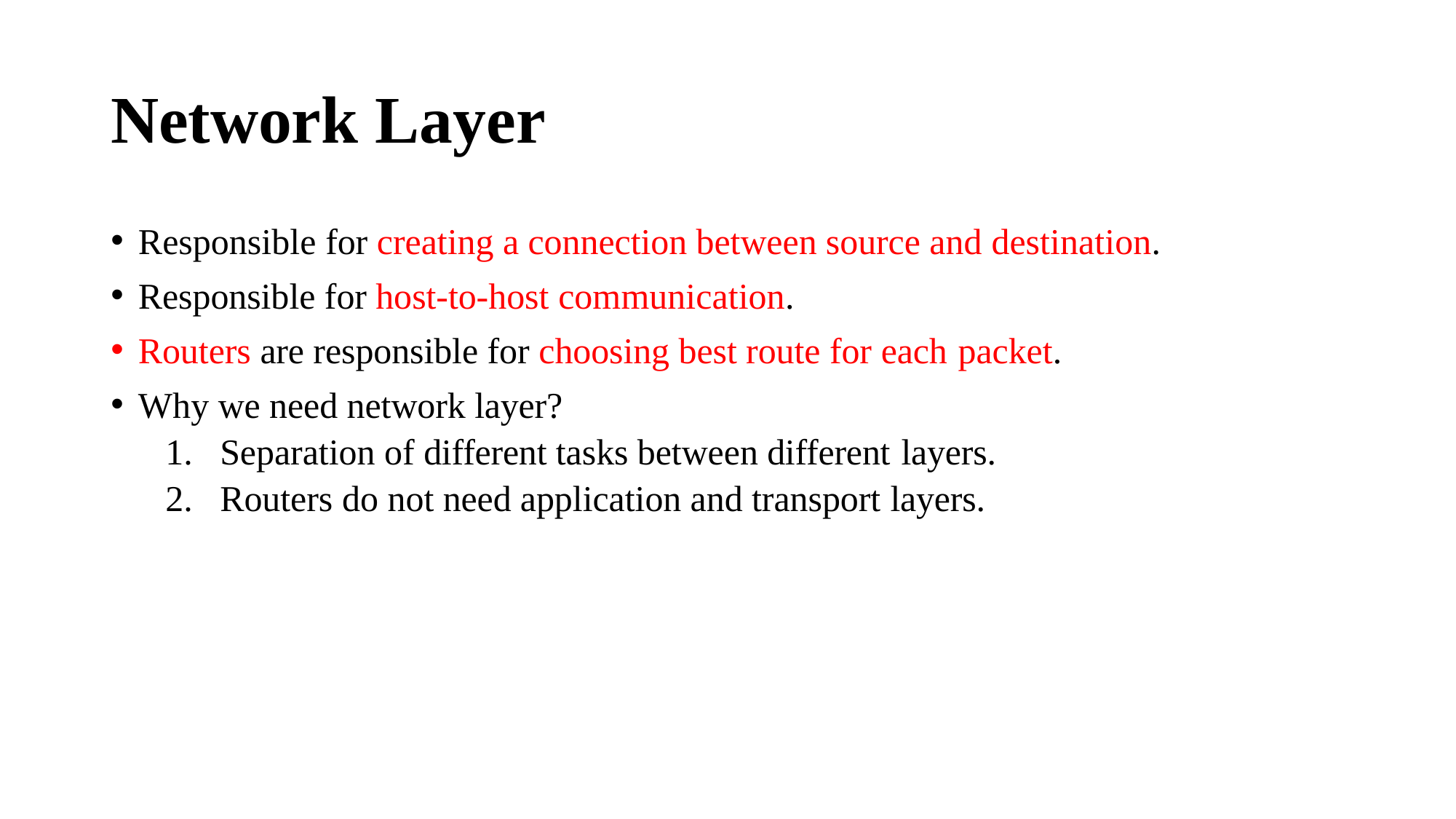

# Network Layer
Responsible for creating a connection between source and destination.
Responsible for host-to-host communication.
Routers are responsible for choosing best route for each packet.
Why we need network layer?
Separation of different tasks between different layers.
Routers do not need application and transport layers.